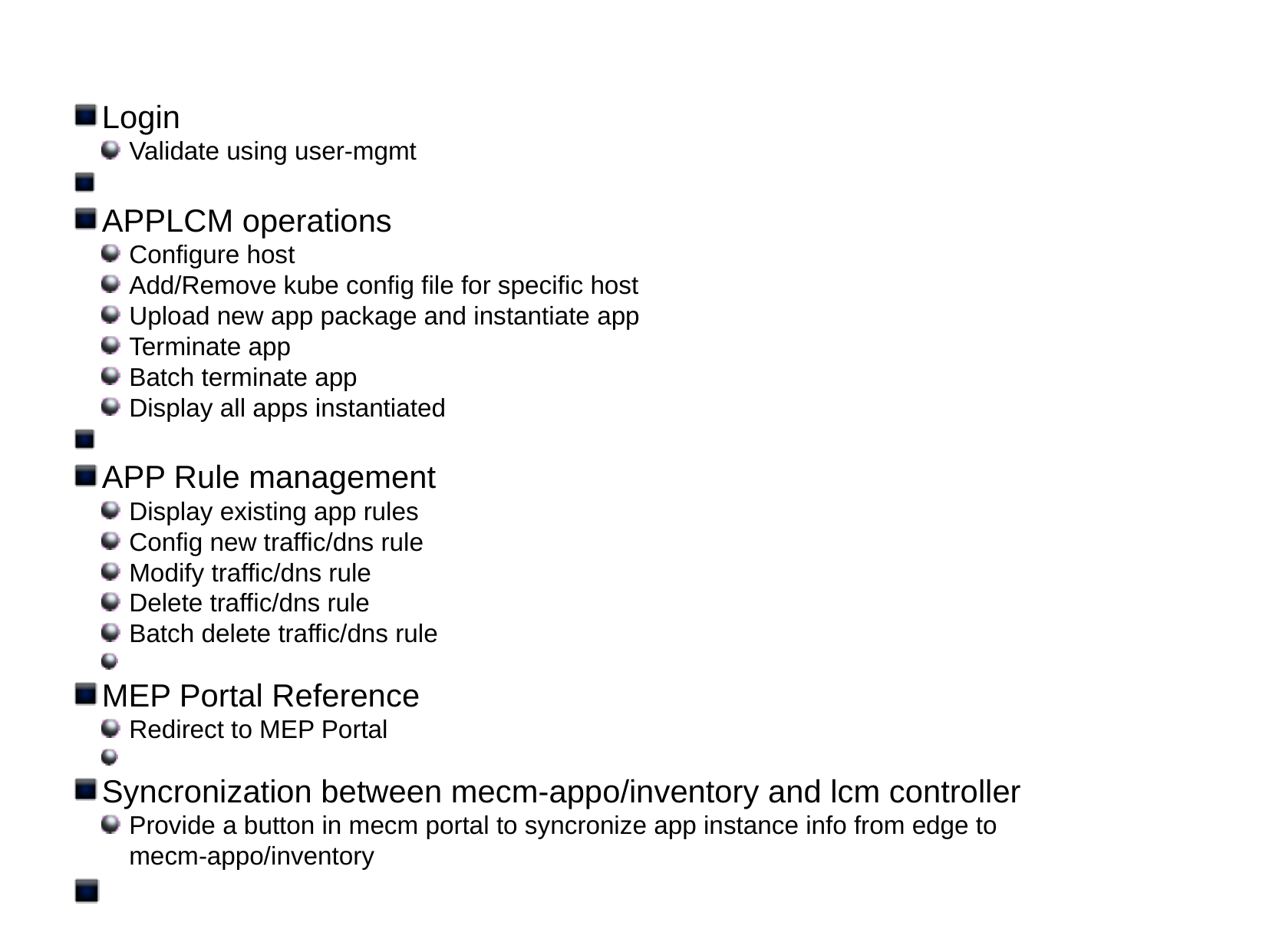

Features
Login
Validate using user-mgmt

APPLCM operations
Configure host
Add/Remove kube config file for specific host
Upload new app package and instantiate app
Terminate app
Batch terminate app
Display all apps instantiated

APP Rule management
Display existing app rules
Config new traffic/dns rule
Modify traffic/dns rule
Delete traffic/dns rule
Batch delete traffic/dns rule

MEP Portal Reference
Redirect to MEP Portal

Syncronization between mecm-appo/inventory and lcm controller
Provide a button in mecm portal to syncronize app instance info from edge to mecm-appo/inventory